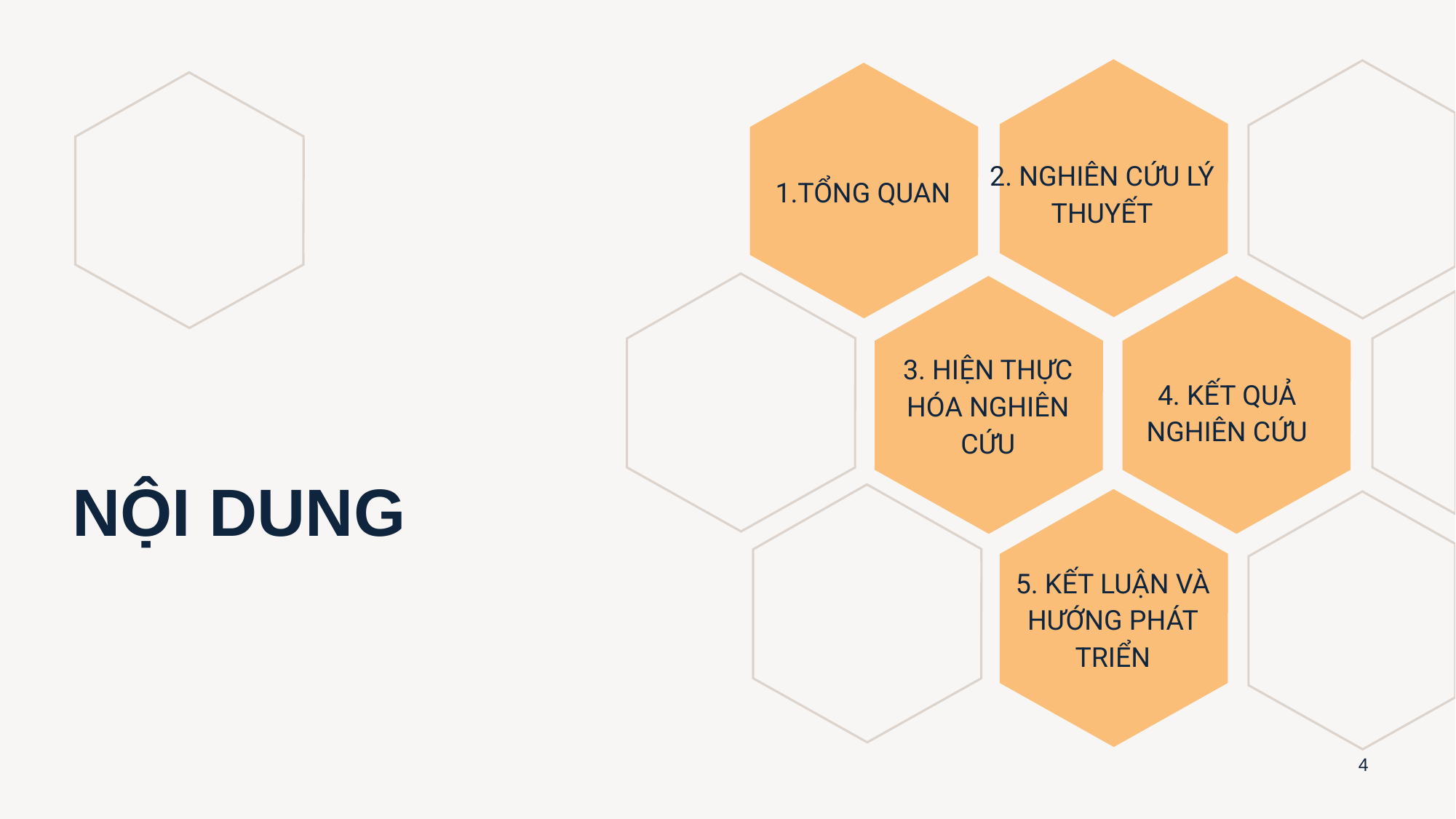

1.TỔNG QUAN
2. NGHIÊN CỨU LÝ THUYẾT
3. HIỆN THỰC HÓA NGHIÊN CỨU
4. KẾT QUẢ NGHIÊN CỨU
# NỘI DUNG
5. KẾT LUẬN VÀ HƯỚNG PHÁT TRIỂN
4